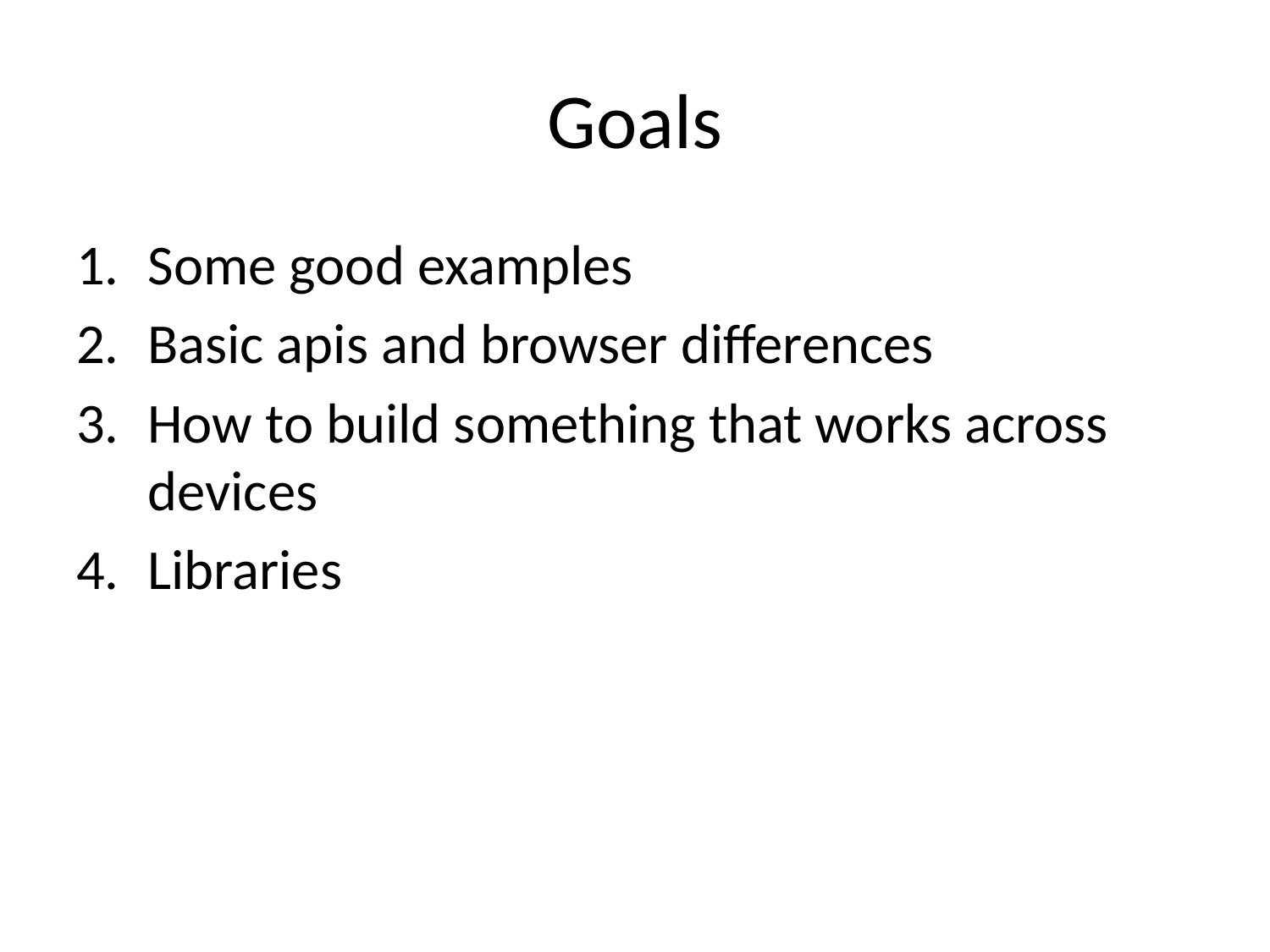

# Goals
Some good examples
Basic apis and browser differences
How to build something that works across devices
Libraries